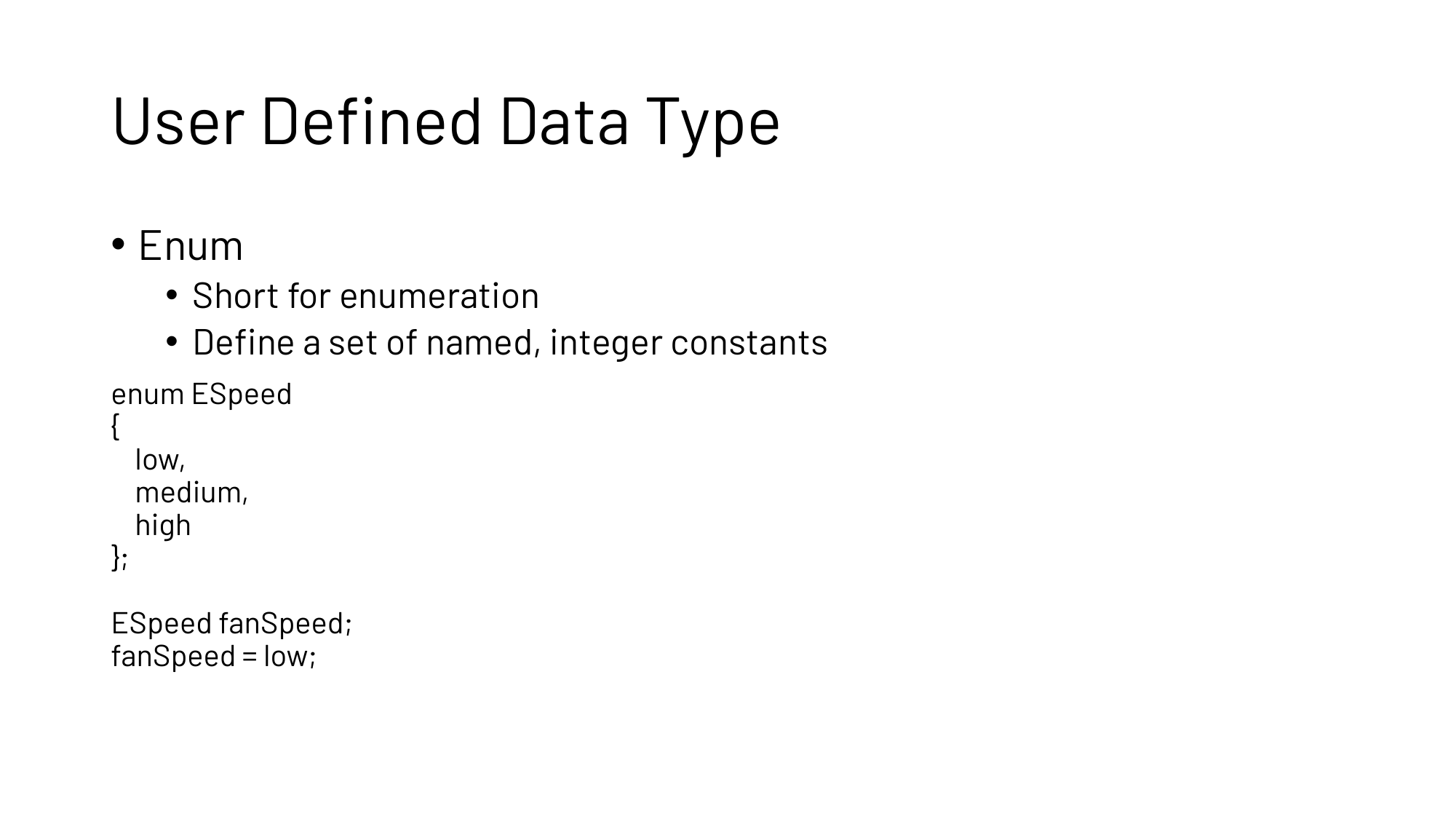

# User Defined Data Type
Enum
Short for enumeration
Define a set of named, integer constants
enum ESpeed
{
    low,
    medium,
    high
};
ESpeed fanSpeed;
fanSpeed = low;